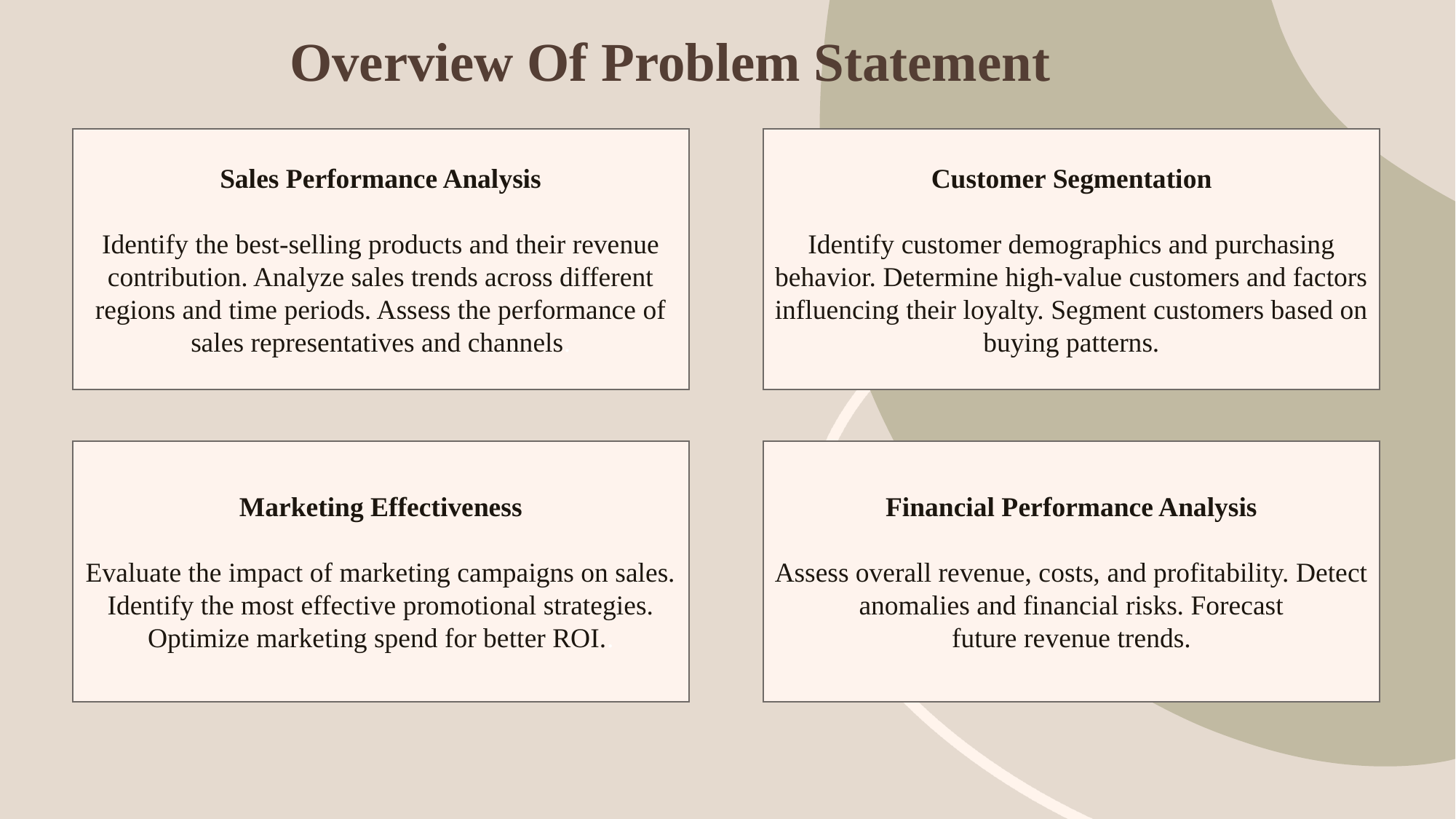

# Overview Of Problem Statement
Sales Performance Analysis

Identify the best-selling products and their revenue contribution. Analyze sales trends across different regions and time periods. Assess the performance of sales representatives and channels.
Customer Segmentation

Identify customer demographics and purchasing behavior. Determine high-value customers and factors influencing their loyalty. Segment customers based on buying patterns.
Marketing Effectiveness

Evaluate the impact of marketing campaigns on sales. Identify the most effective promotional strategies. Optimize marketing spend for better ROI..
Financial Performance Analysis

Assess overall revenue, costs, and profitability. Detect anomalies and financial risks. Forecast future revenue trends.